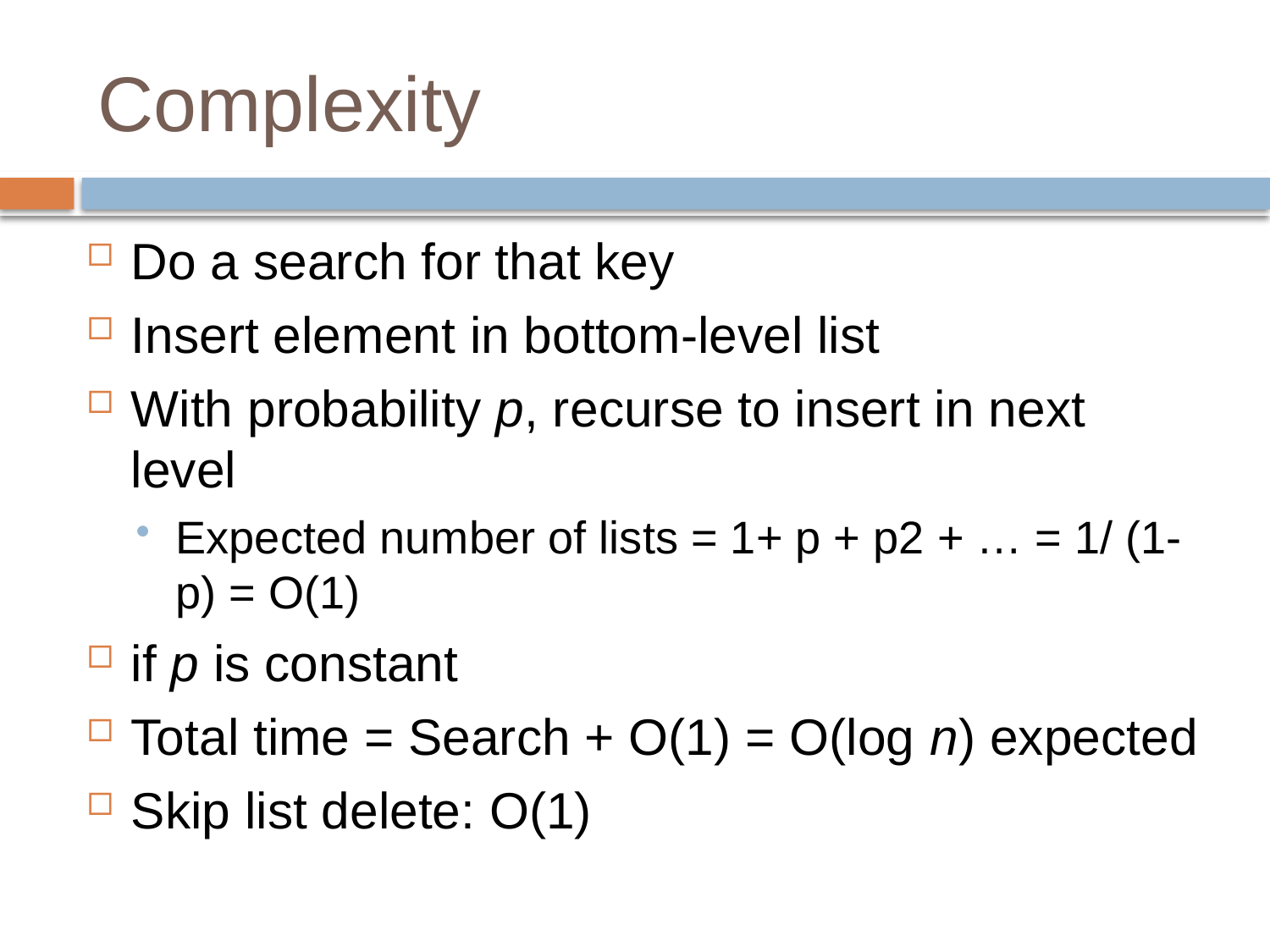

# Complexity
Do a search for that key
Insert element in bottom-level list
With probability p, recurse to insert in next level
Expected number of lists = 1+ p + p2 + … = 1/ (1-p) = O(1)
if p is constant
Total time = Search + O(1) = O(log n) expected
Skip list delete: O(1)